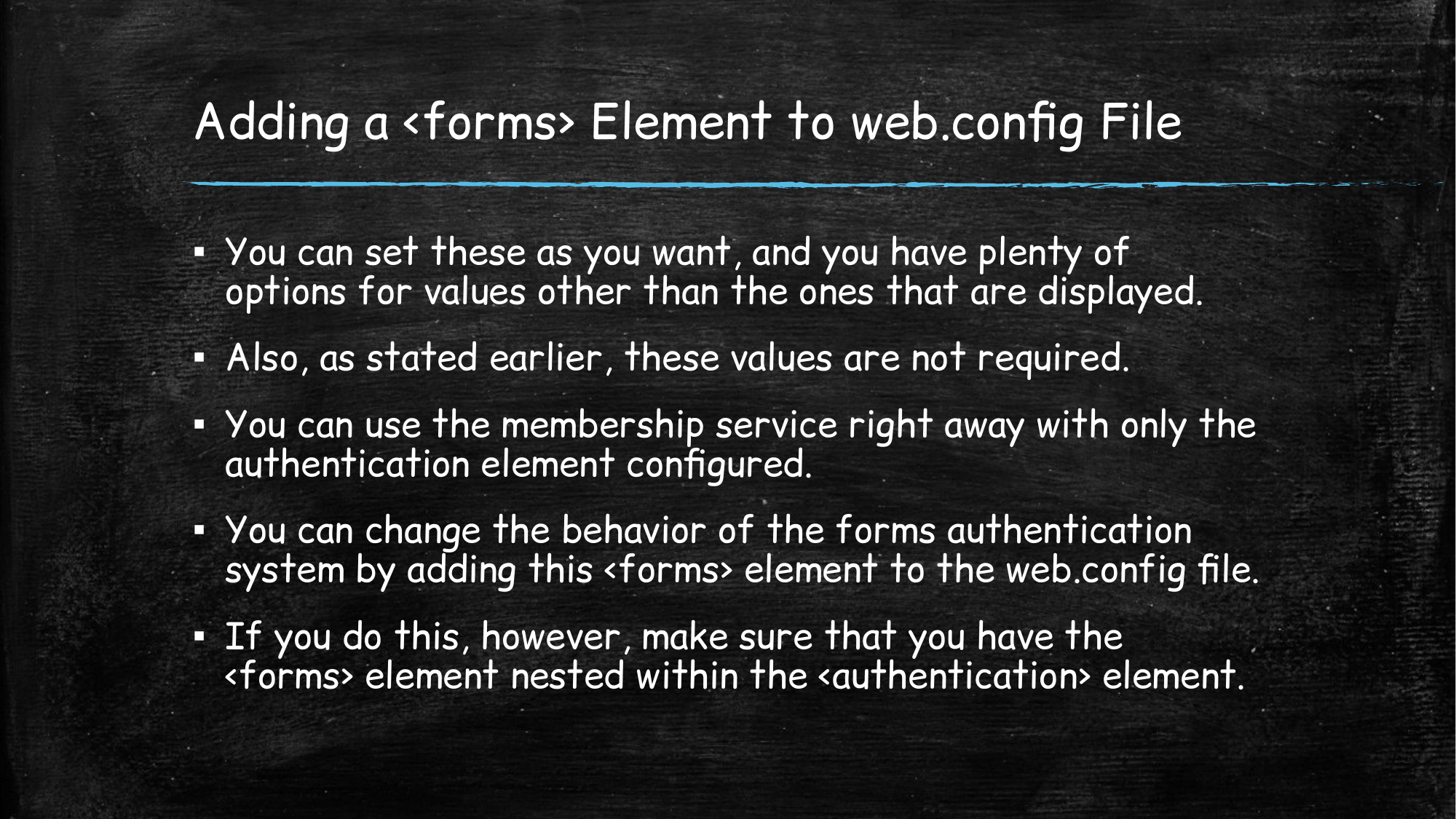

# Adding a <forms> Element to web.conﬁg File
You can set these as you want, and you have plenty of options for values other than the ones that are displayed.
Also, as stated earlier, these values are not required.
You can use the membership service right away with only the authentication element conﬁgured.
You can change the behavior of the forms authentication system by adding this <forms> element to the web.config ﬁle.
If you do this, however, make sure that you have the <forms> element nested within the <authentication> element.